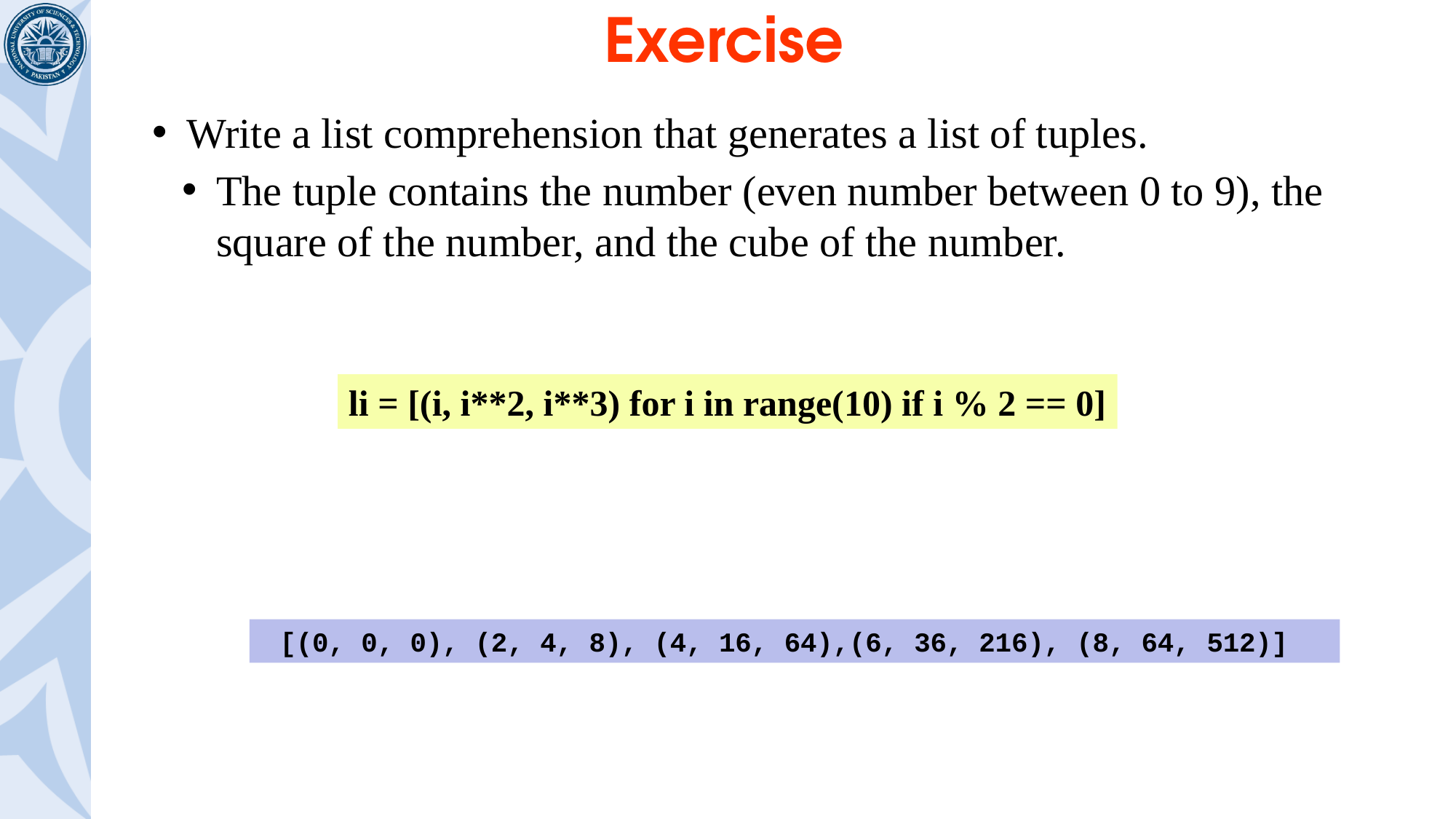

# Exercise
Write a list comprehension that generates a list of tuples.
The tuple contains the number (even number between 0 to 9), the  square of the number, and the cube of the number.

li = [(i, i**2, i**3) for i in range(10) if i % 2 == 0]
[(0, 0, 0), (2, 4, 8), (4, 16, 64),(6, 36, 216), (8, 64, 512)]